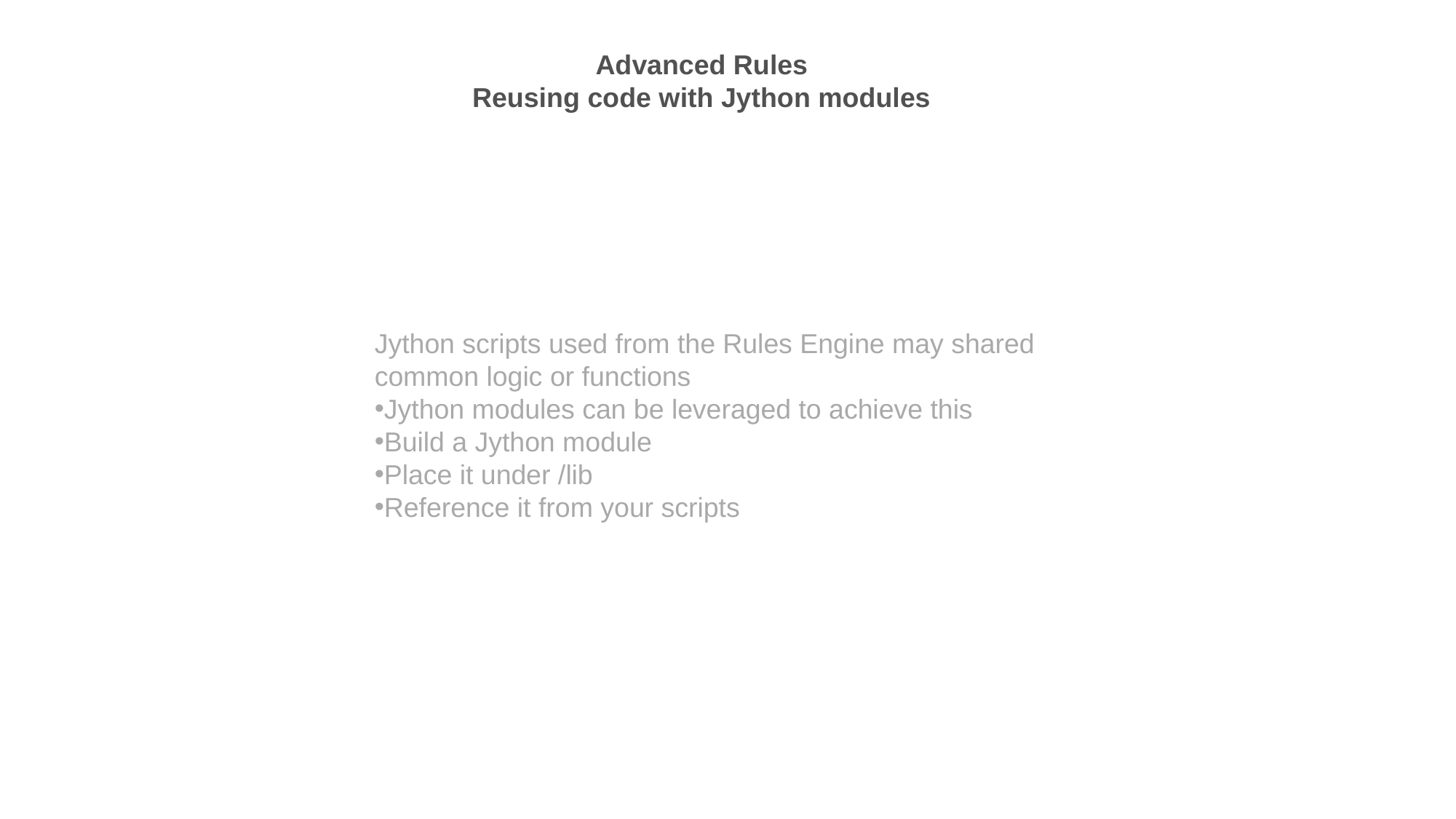

Advanced Rules
Reusing code with Jython modules

Jython scripts used from the Rules Engine may shared common logic or functions
Jython modules can be leveraged to achieve this
Build a Jython module
Place it under /lib
Reference it from your scripts